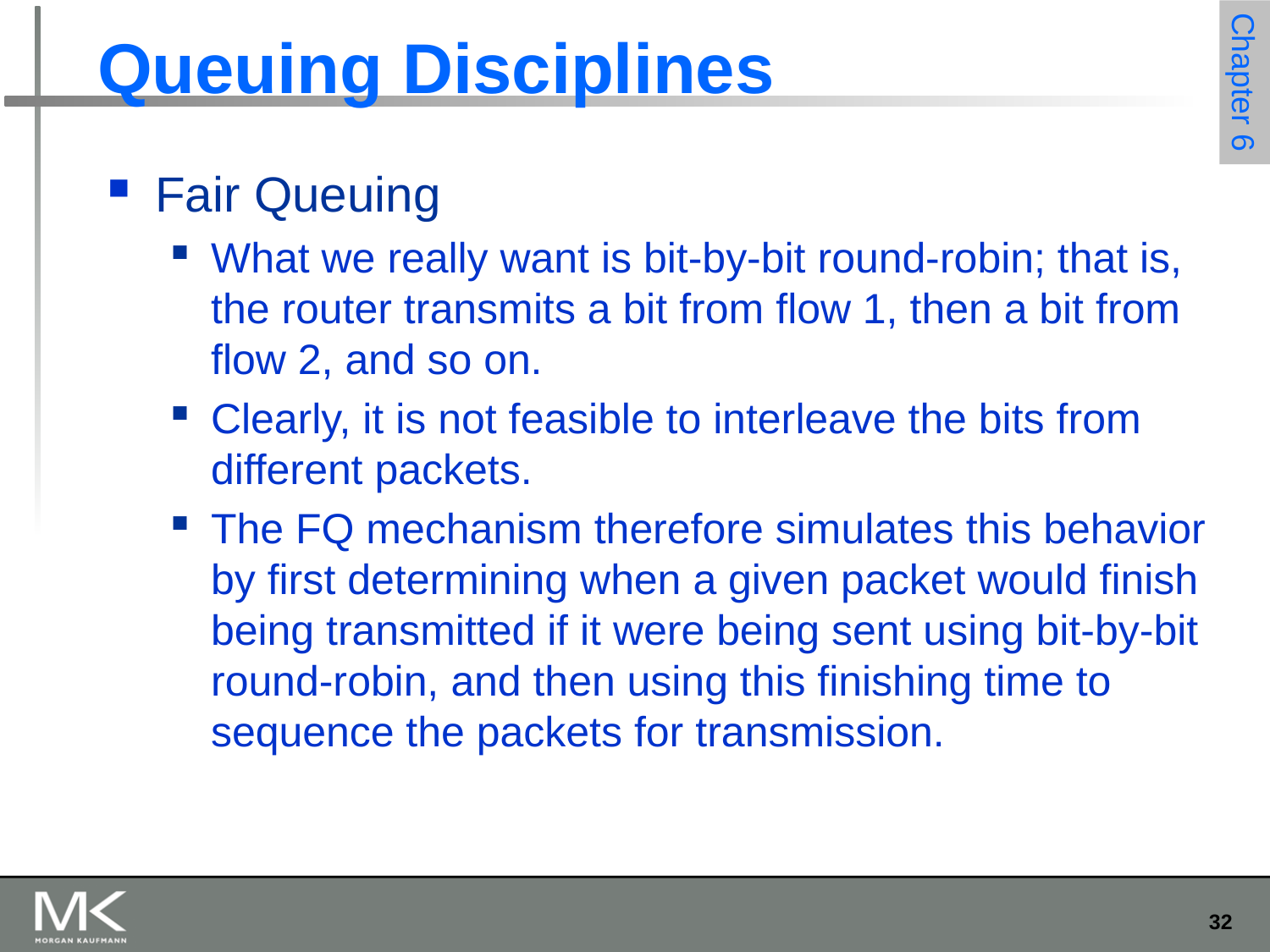

# Queuing Disciplines
Fair Queuing
What we really want is bit-by-bit round-robin; that is, the router transmits a bit from flow 1, then a bit from flow 2, and so on.
Clearly, it is not feasible to interleave the bits from different packets.
The FQ mechanism therefore simulates this behavior by first determining when a given packet would finish being transmitted if it were being sent using bit-by-bit round-robin, and then using this finishing time to sequence the packets for transmission.